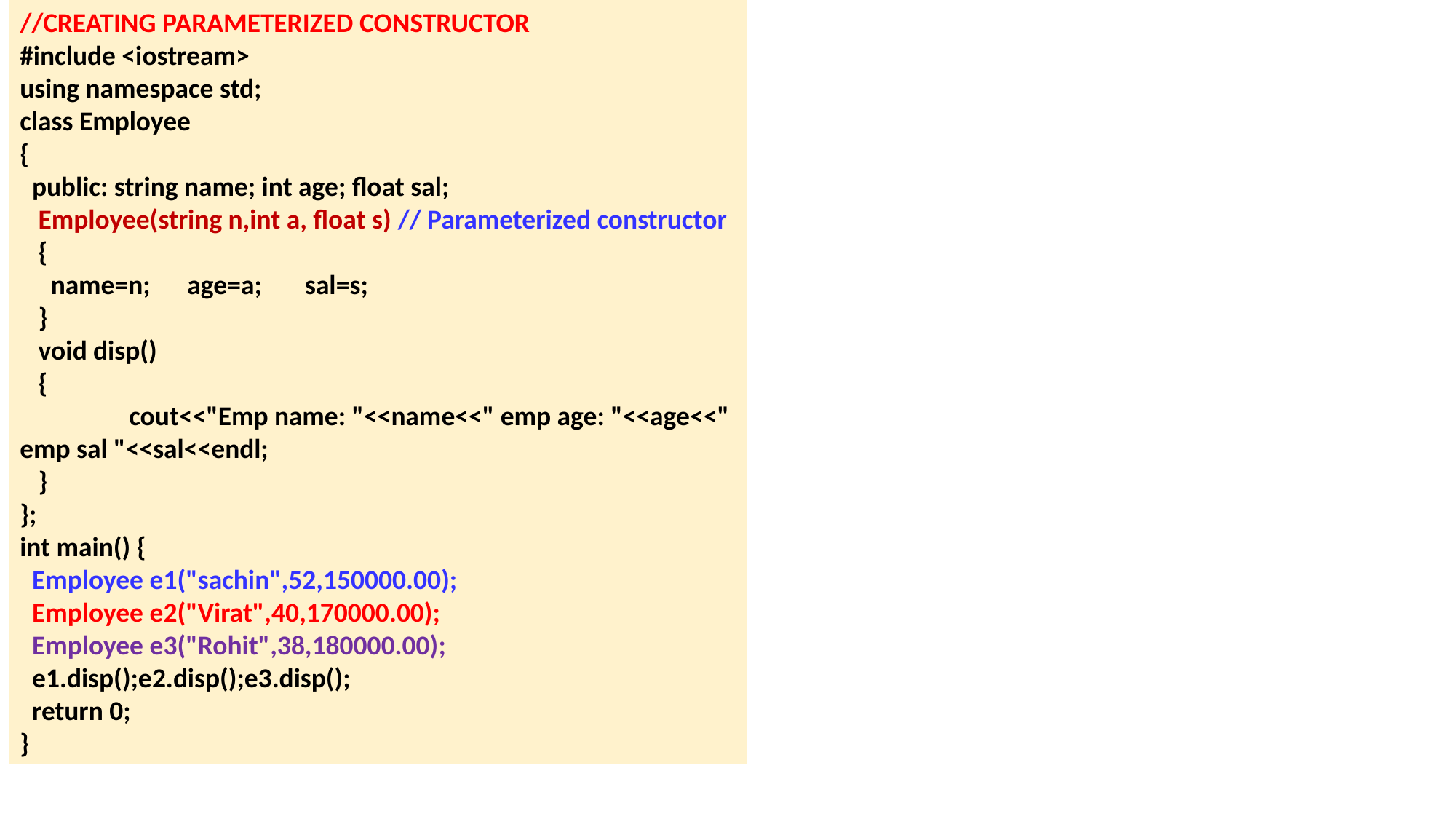

//CREATING PARAMETERIZED CONSTRUCTOR
#include <iostream>
using namespace std;
class Employee
{
  public: string name; int age; float sal;
   Employee(string n,int a, float s) // Parameterized constructor
   {
     name=n;      age=a;       sal=s;
   }
   void disp()
   {
   	cout<<"Emp name: "<<name<<" emp age: "<<age<<" emp sal "<<sal<<endl;
   }
};
int main() {
  Employee e1("sachin",52,150000.00);
  Employee e2("Virat",40,170000.00);
  Employee e3("Rohit",38,180000.00);
  e1.disp();e2.disp();e3.disp();
  return 0;
}